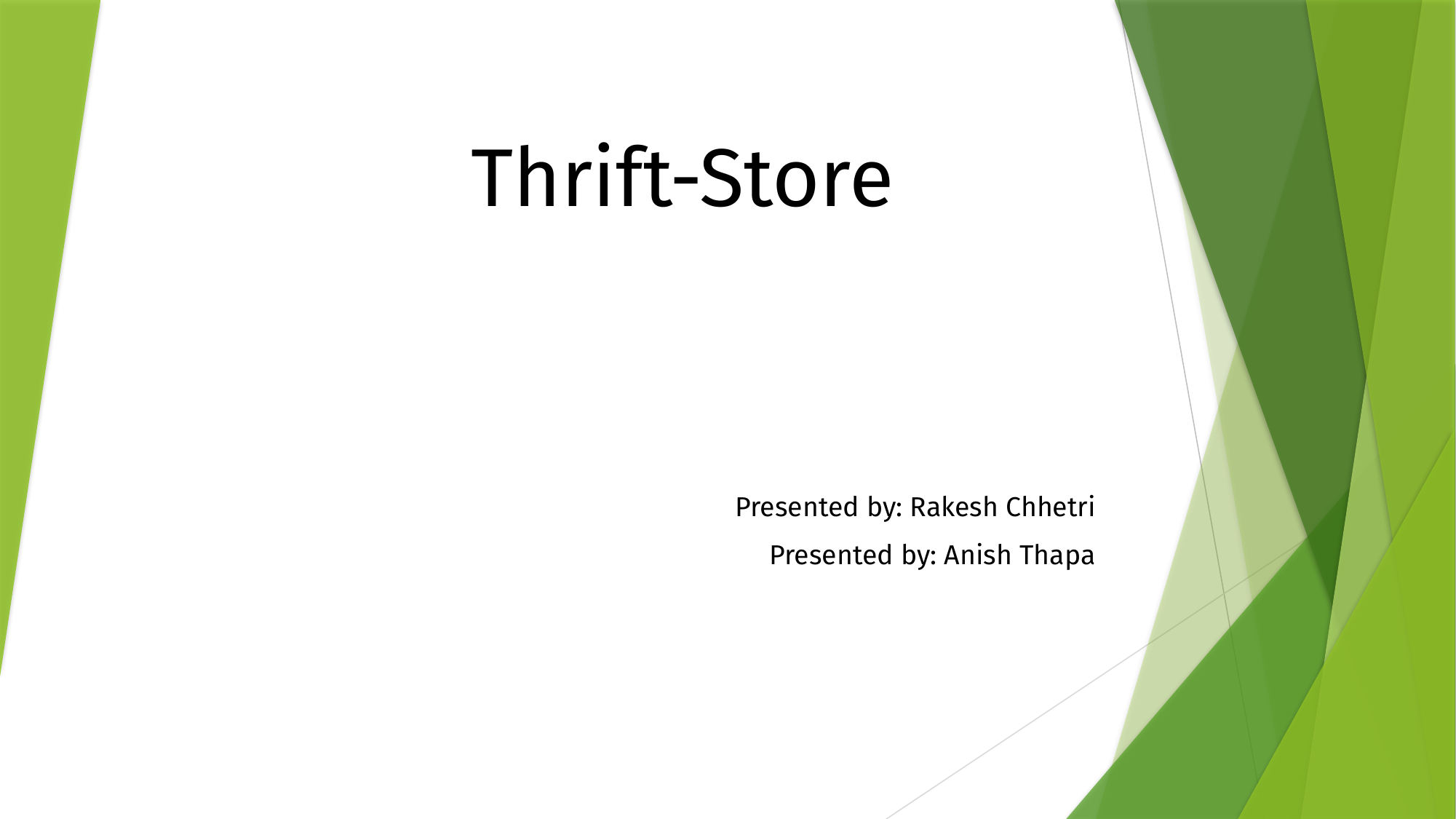

# Thrift-Store
Presented by: Rakesh Chhetri
Presented by: Anish Thapa